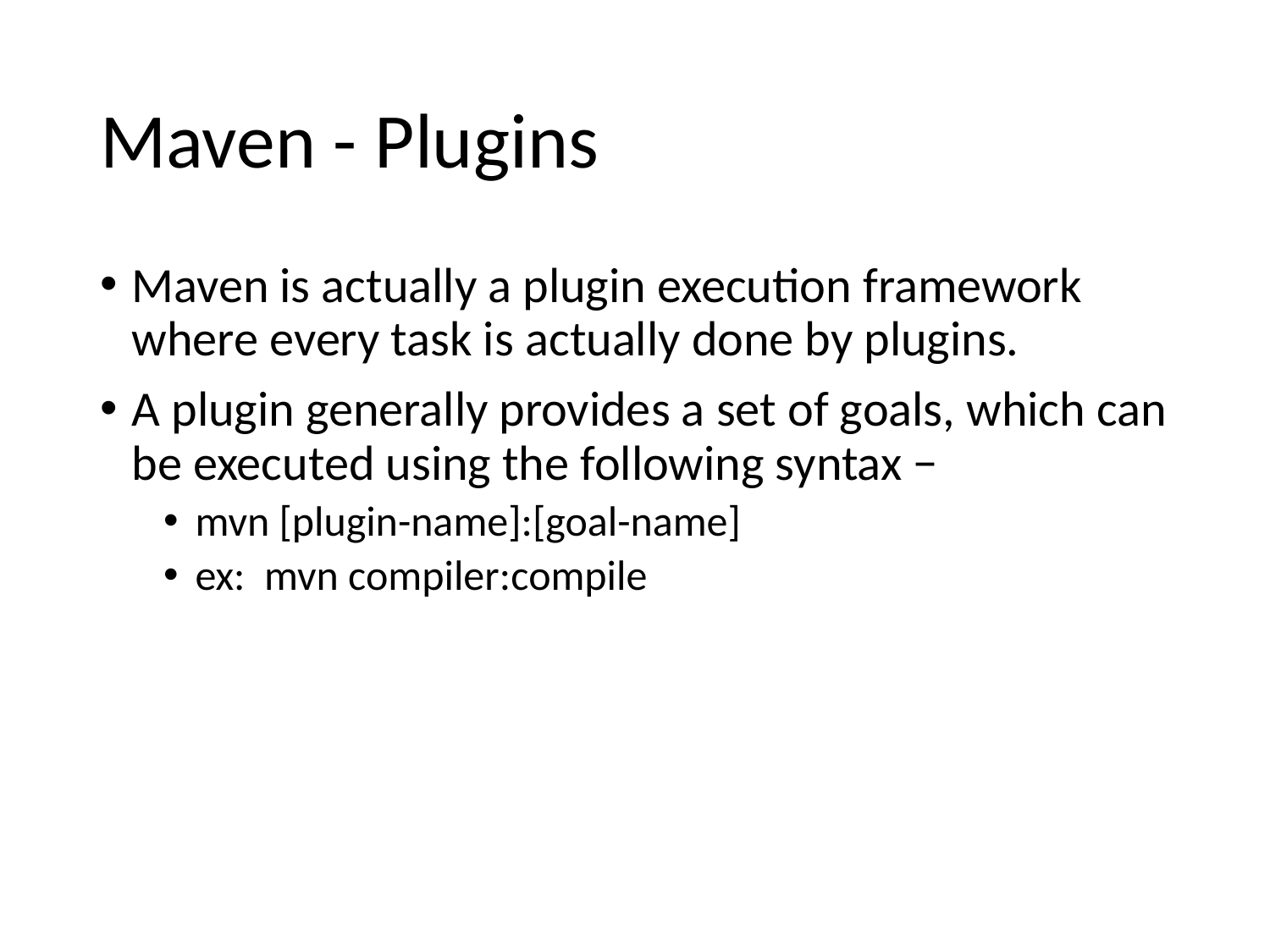

# Maven - Plugins
Maven is actually a plugin execution framework where every task is actually done by plugins.
A plugin generally provides a set of goals, which can be executed using the following syntax −
mvn [plugin-name]:[goal-name]
ex:  mvn compiler:compile